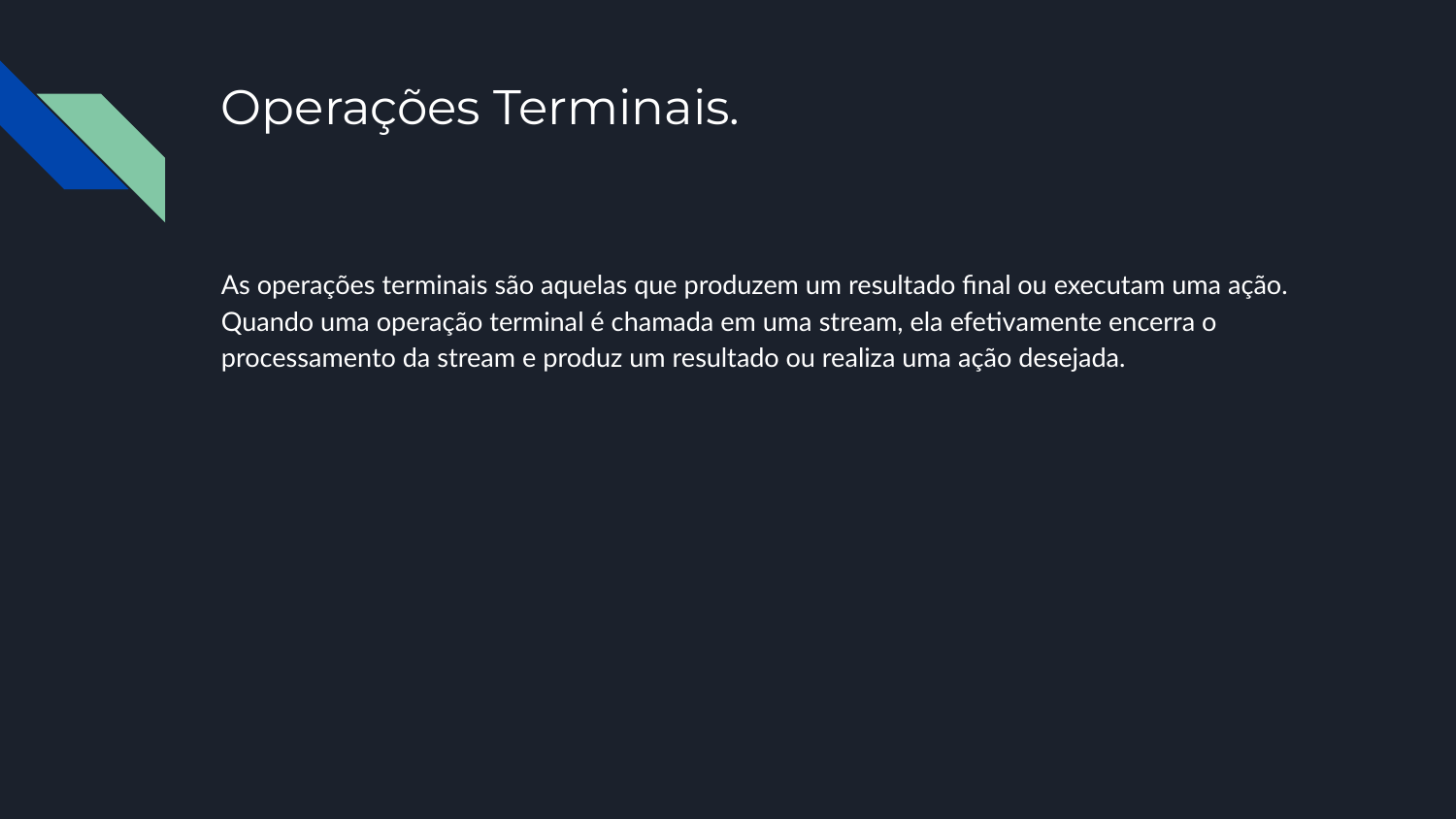

# Operações Terminais.
As operações terminais são aquelas que produzem um resultado final ou executam uma ação. Quando uma operação terminal é chamada em uma stream, ela efetivamente encerra o processamento da stream e produz um resultado ou realiza uma ação desejada.